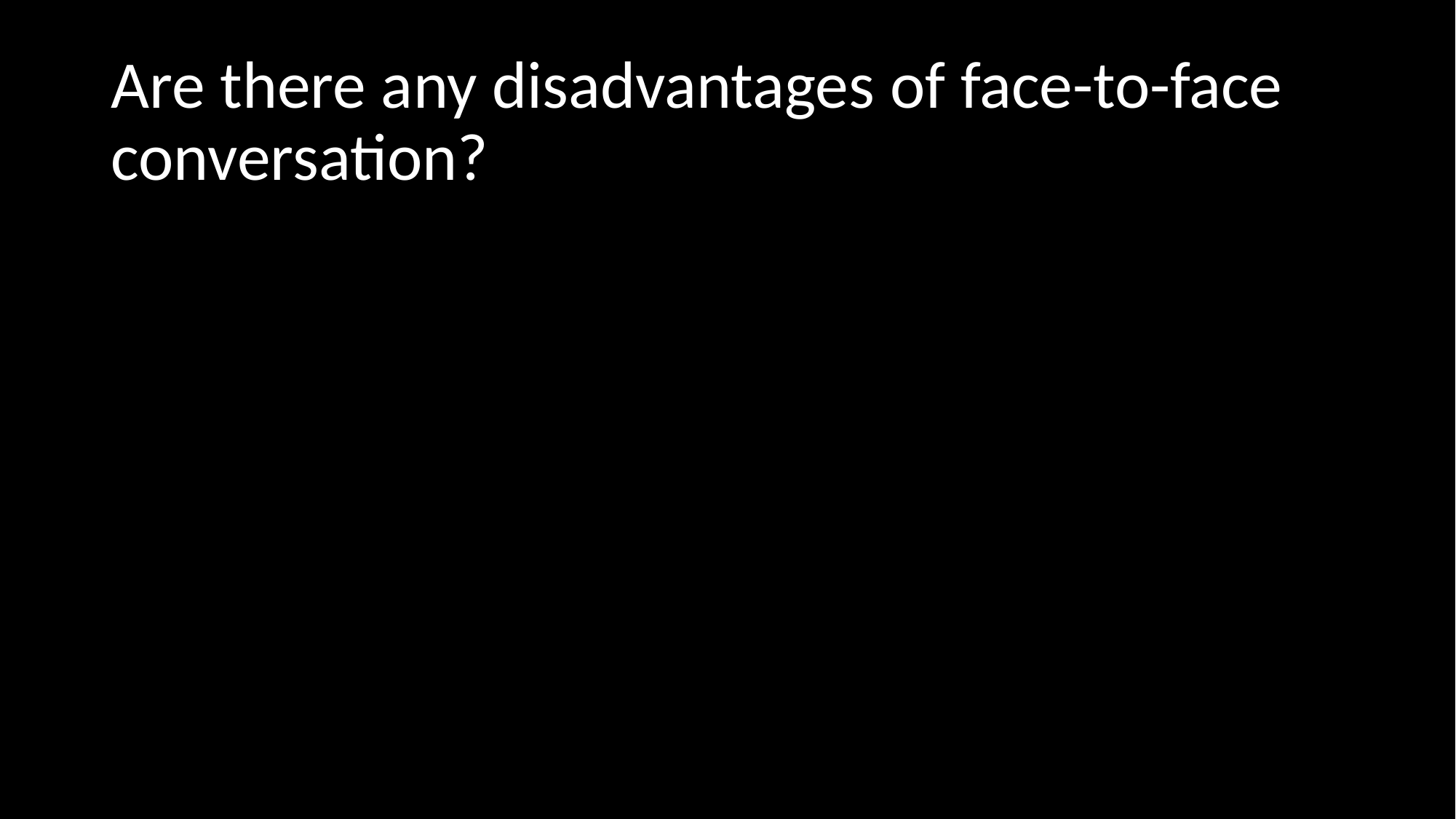

# Are there any disadvantages of face-to-face conversation?